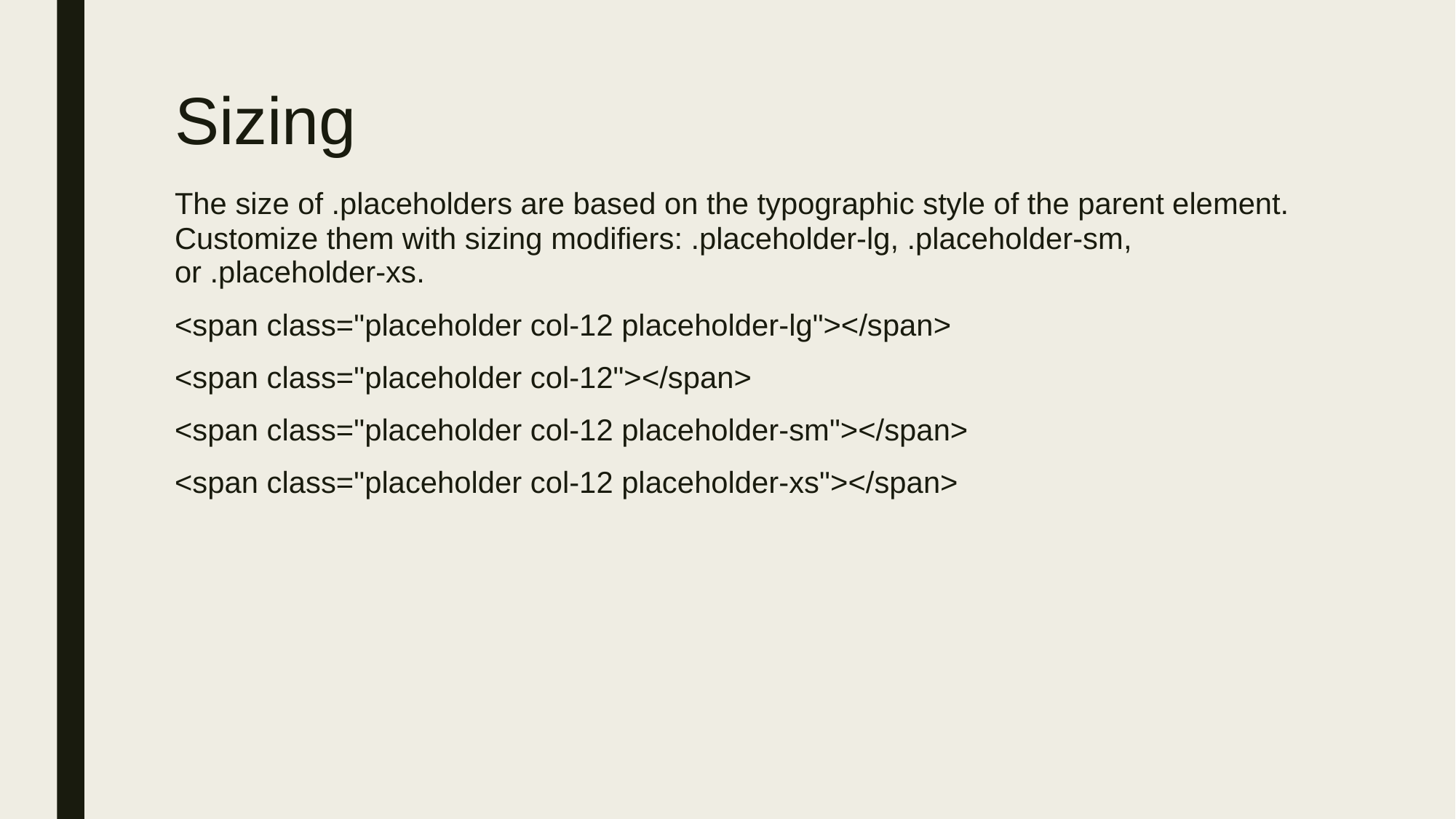

# Sizing
The size of .placeholders are based on the typographic style of the parent element. Customize them with sizing modifiers: .placeholder-lg, .placeholder-sm, or .placeholder-xs.
<span class="placeholder col-12 placeholder-lg"></span>
<span class="placeholder col-12"></span>
<span class="placeholder col-12 placeholder-sm"></span>
<span class="placeholder col-12 placeholder-xs"></span>